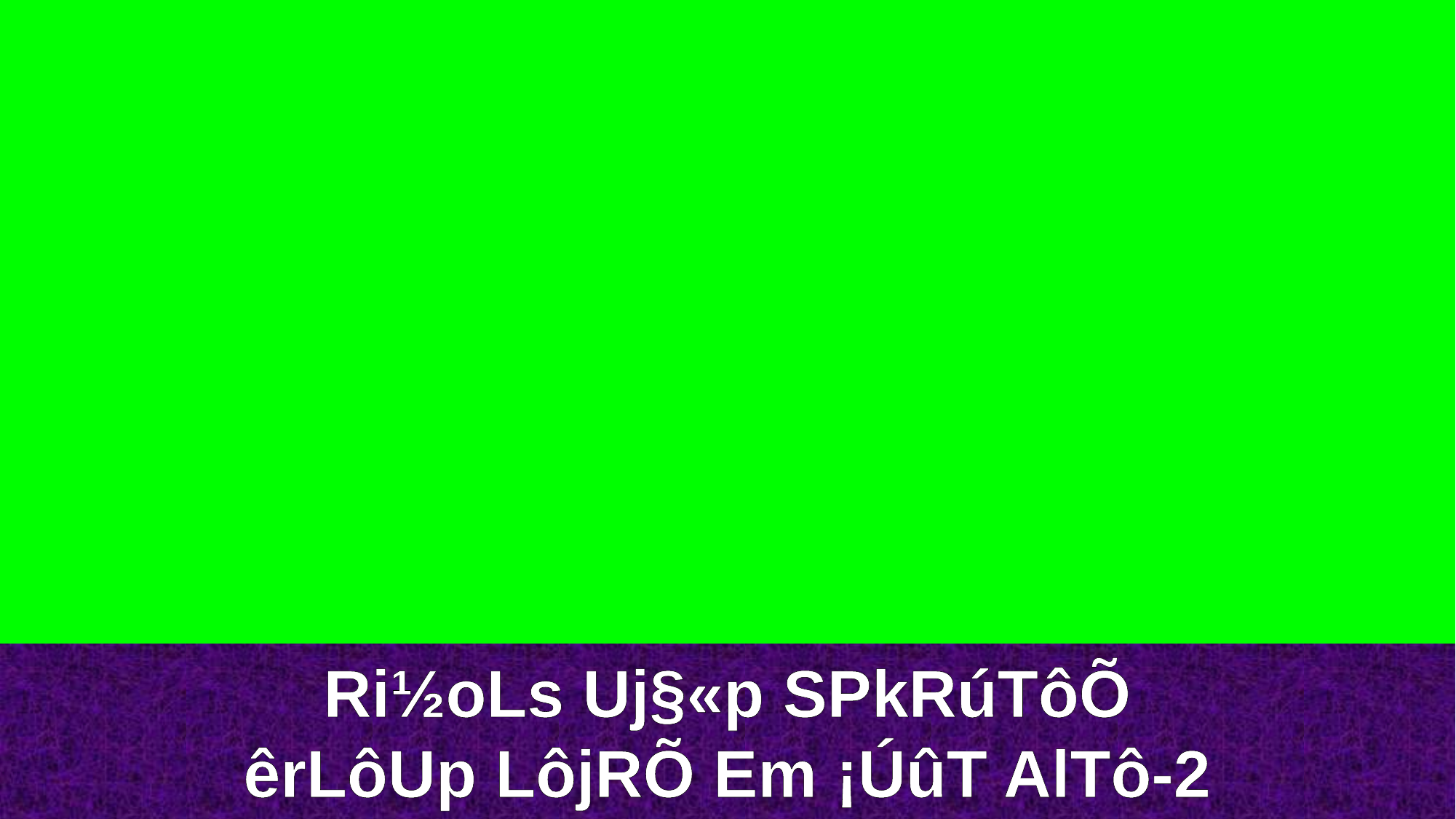

Ri½oLs Uj§«p SPkRúTôÕ
êrLôUp LôjRÕ Em ¡ÚûT AlTô-2